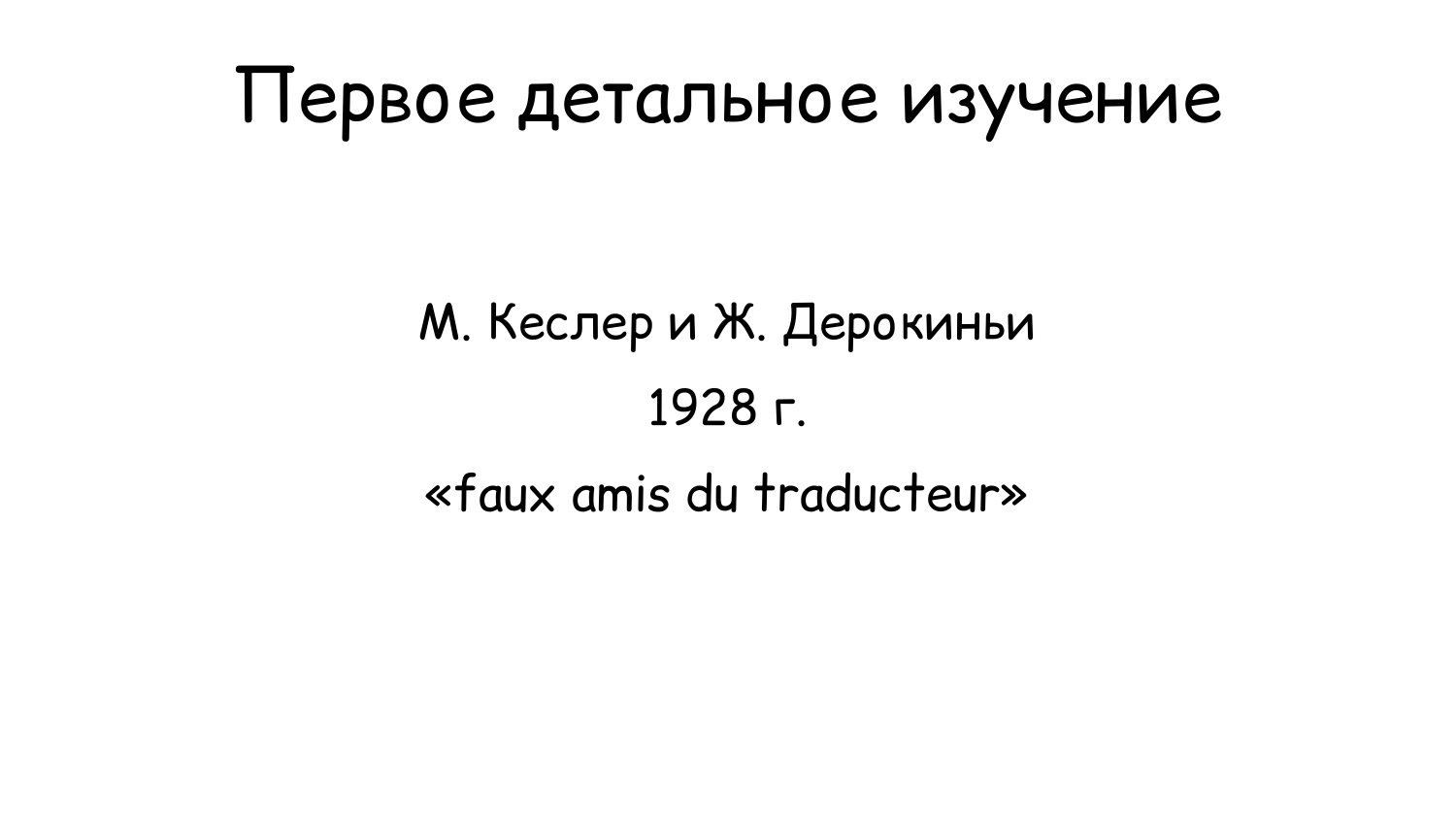

# Первое детальное изучение
М. Кеслер и Ж. Дерокиньи
1928 г.
«faux amis du traducteur»